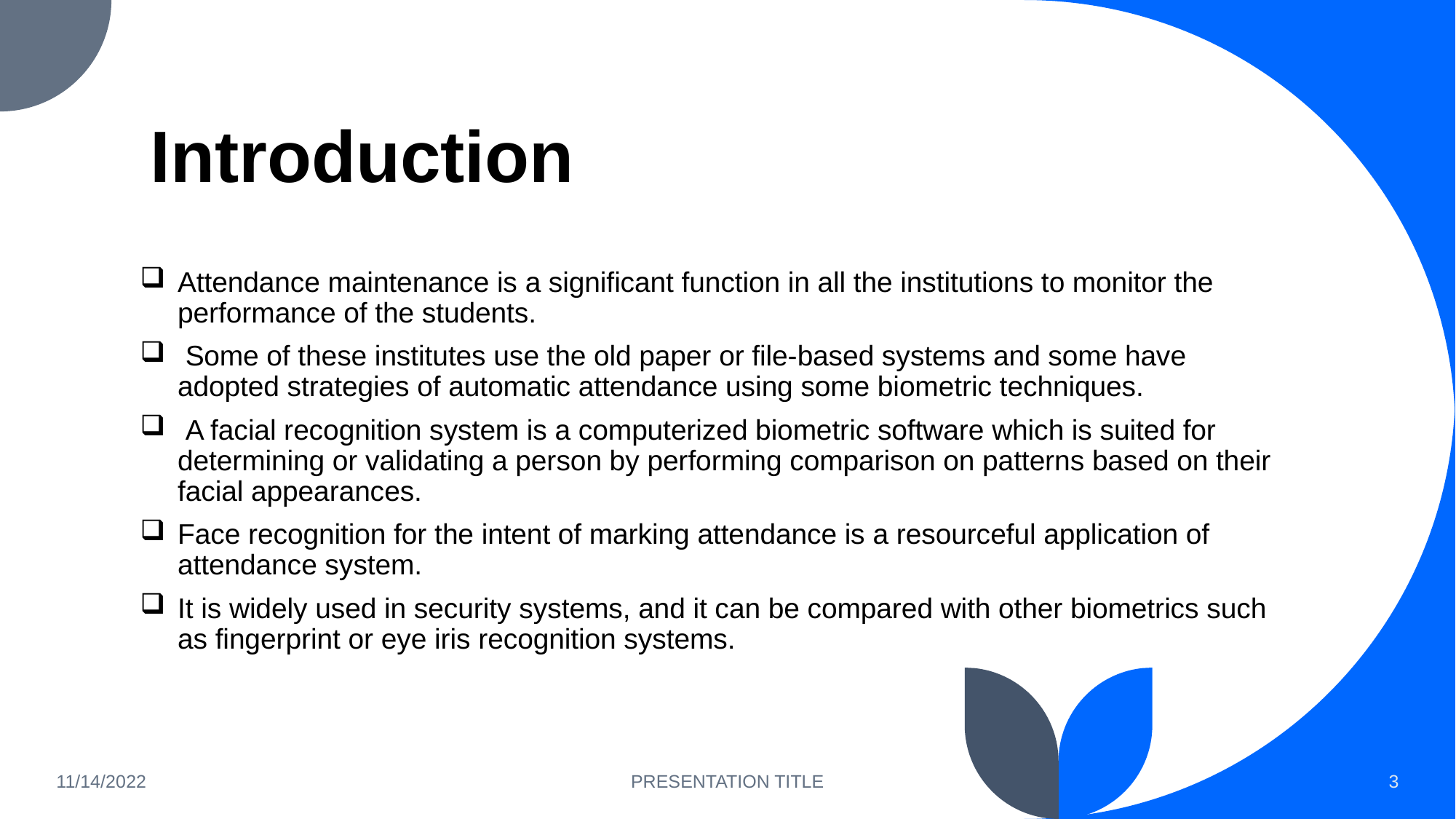

# Introduction
Attendance maintenance is a significant function in all the institutions to monitor the performance of the students.
 Some of these institutes use the old paper or file-based systems and some have adopted strategies of automatic attendance using some biometric techniques.
 A facial recognition system is a computerized biometric software which is suited for determining or validating a person by performing comparison on patterns based on their facial appearances.
Face recognition for the intent of marking attendance is a resourceful application of attendance system.
It is widely used in security systems, and it can be compared with other biometrics such as fingerprint or eye iris recognition systems.
11/14/2022
PRESENTATION TITLE
3